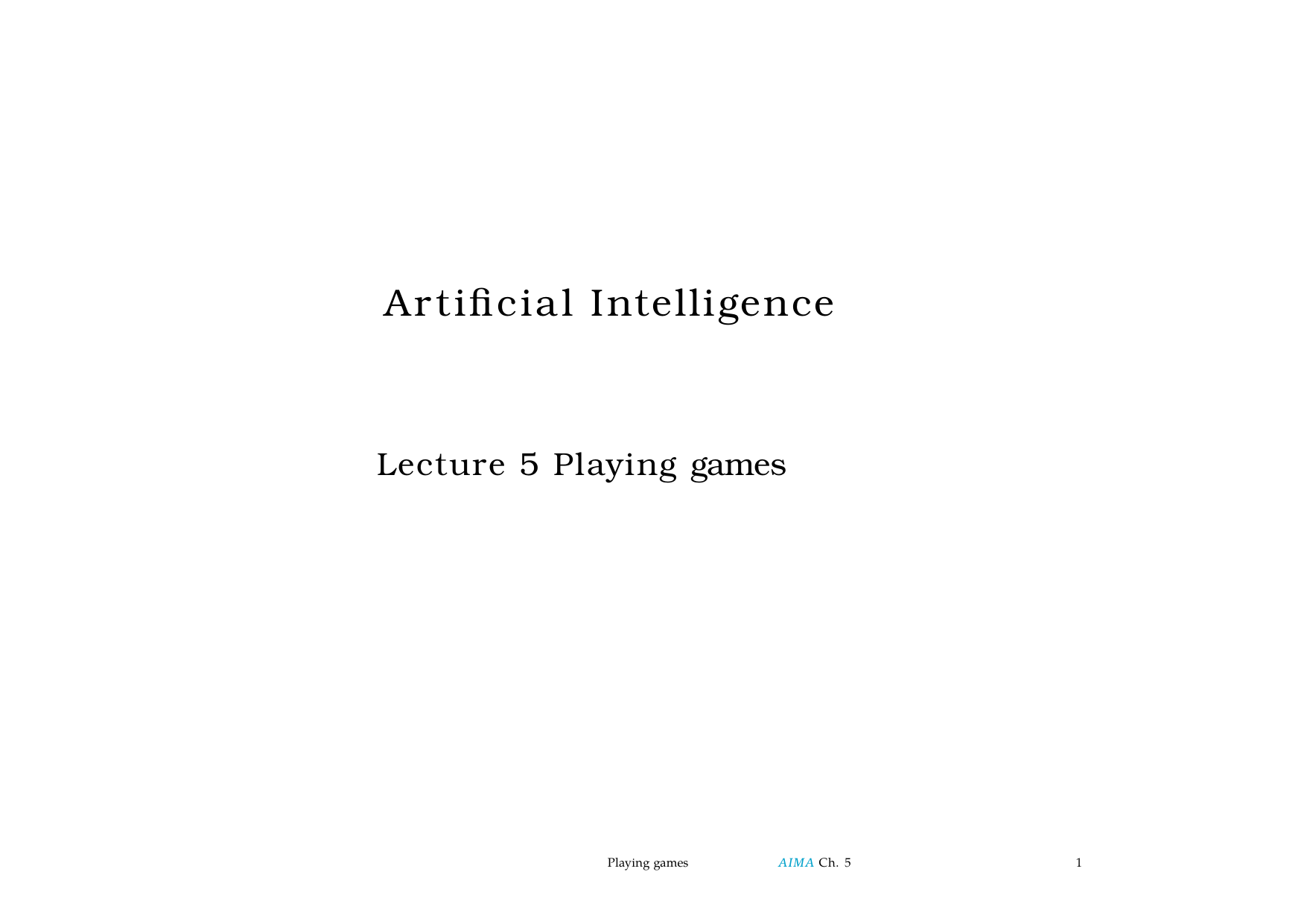

# Artificial Intelligence
Lecture 5 Playing games
Playing games
AIMA Ch. 5
1